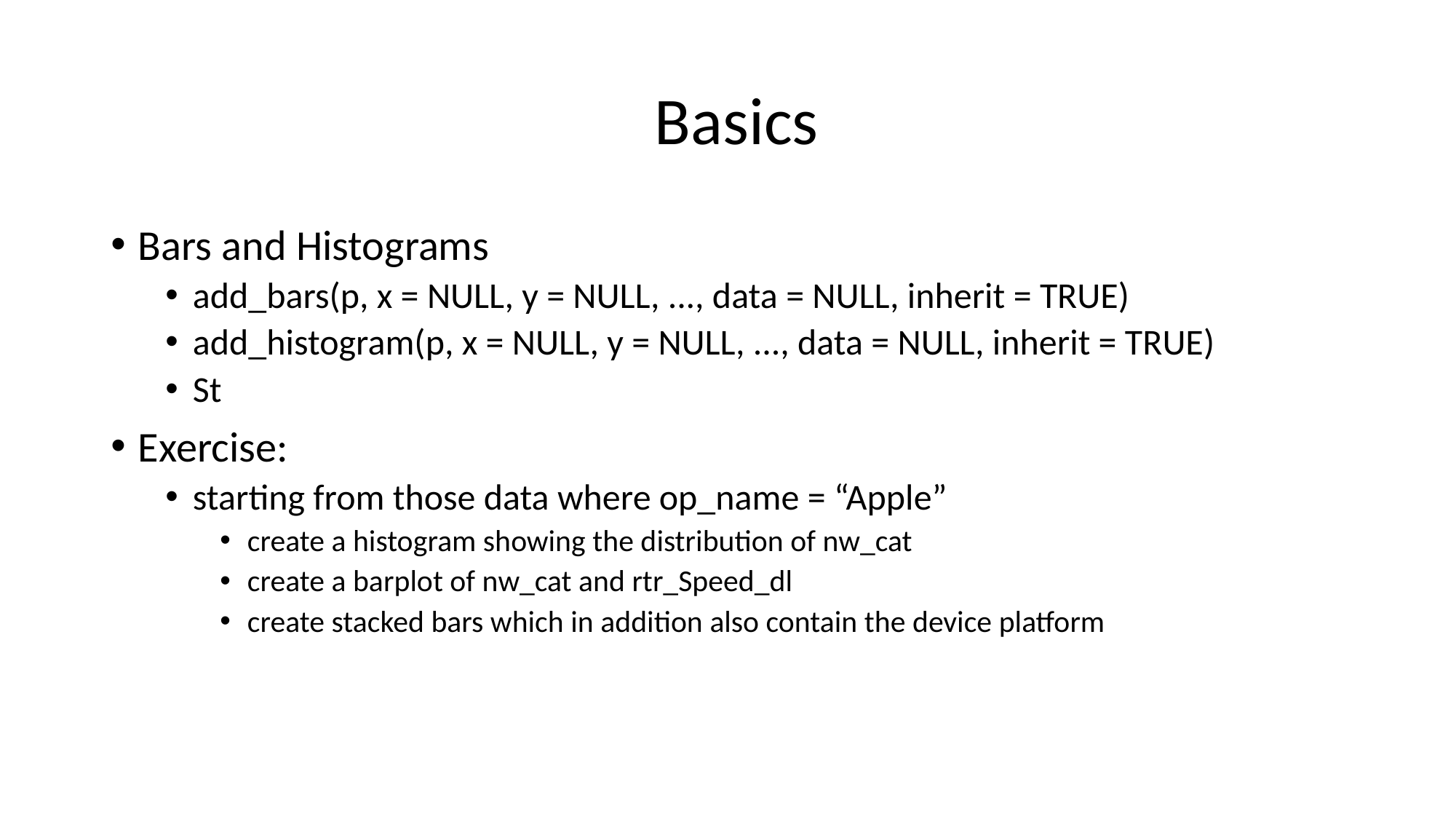

# Basics
Bars and Histograms
add_bars(p, x = NULL, y = NULL, ..., data = NULL, inherit = TRUE)
add_histogram(p, x = NULL, y = NULL, ..., data = NULL, inherit = TRUE)
St
Exercise:
starting from those data where op_name = “Apple”
create a histogram showing the distribution of nw_cat
create a barplot of nw_cat and rtr_Speed_dl
create stacked bars which in addition also contain the device platform